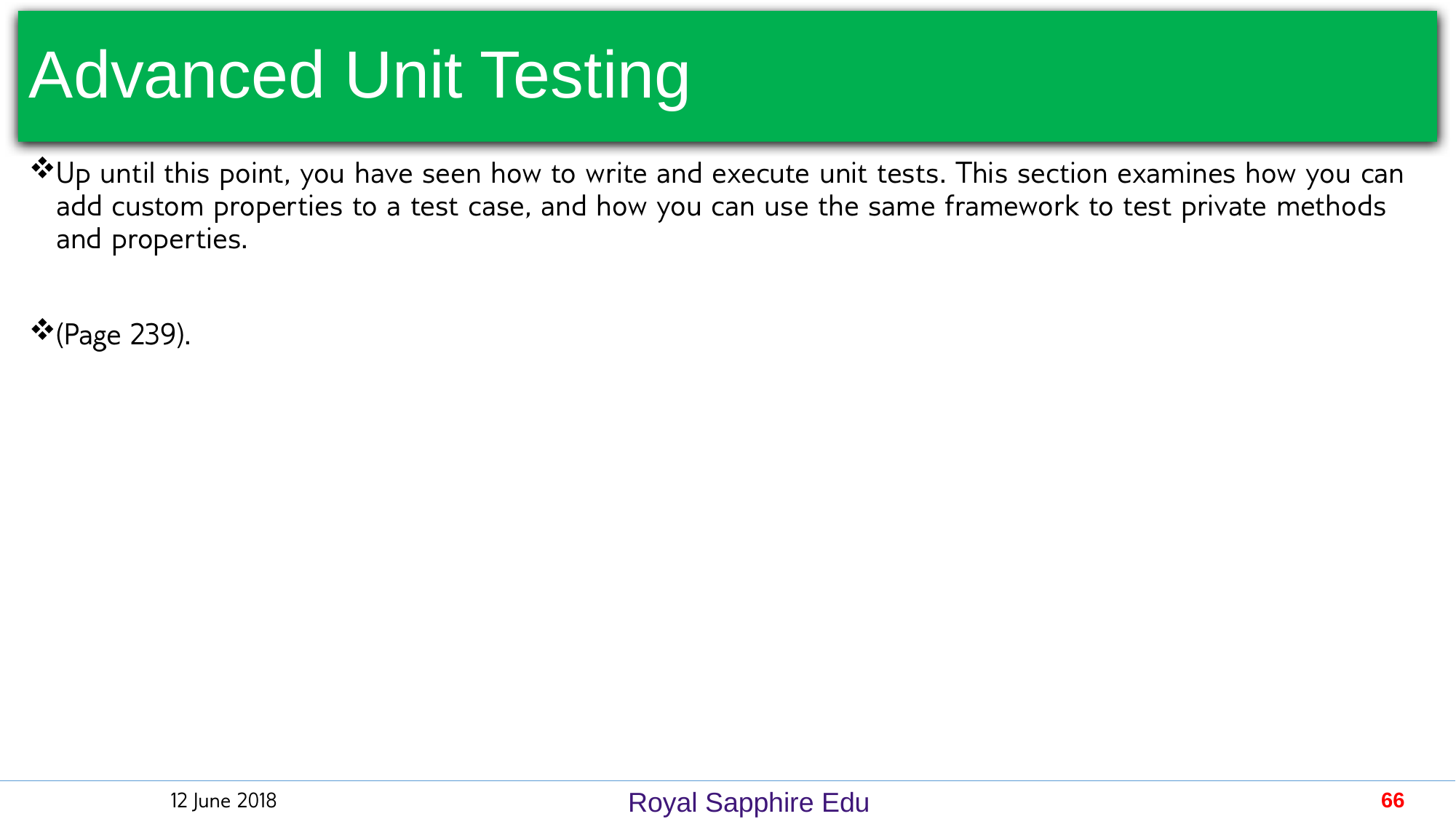

# Advanced Unit Testing
Up until this point, you have seen how to write and execute unit tests. This section examines how you can add custom properties to a test case, and how you can use the same framework to test private methods and properties.

(Page 239).
12 June 2018
66